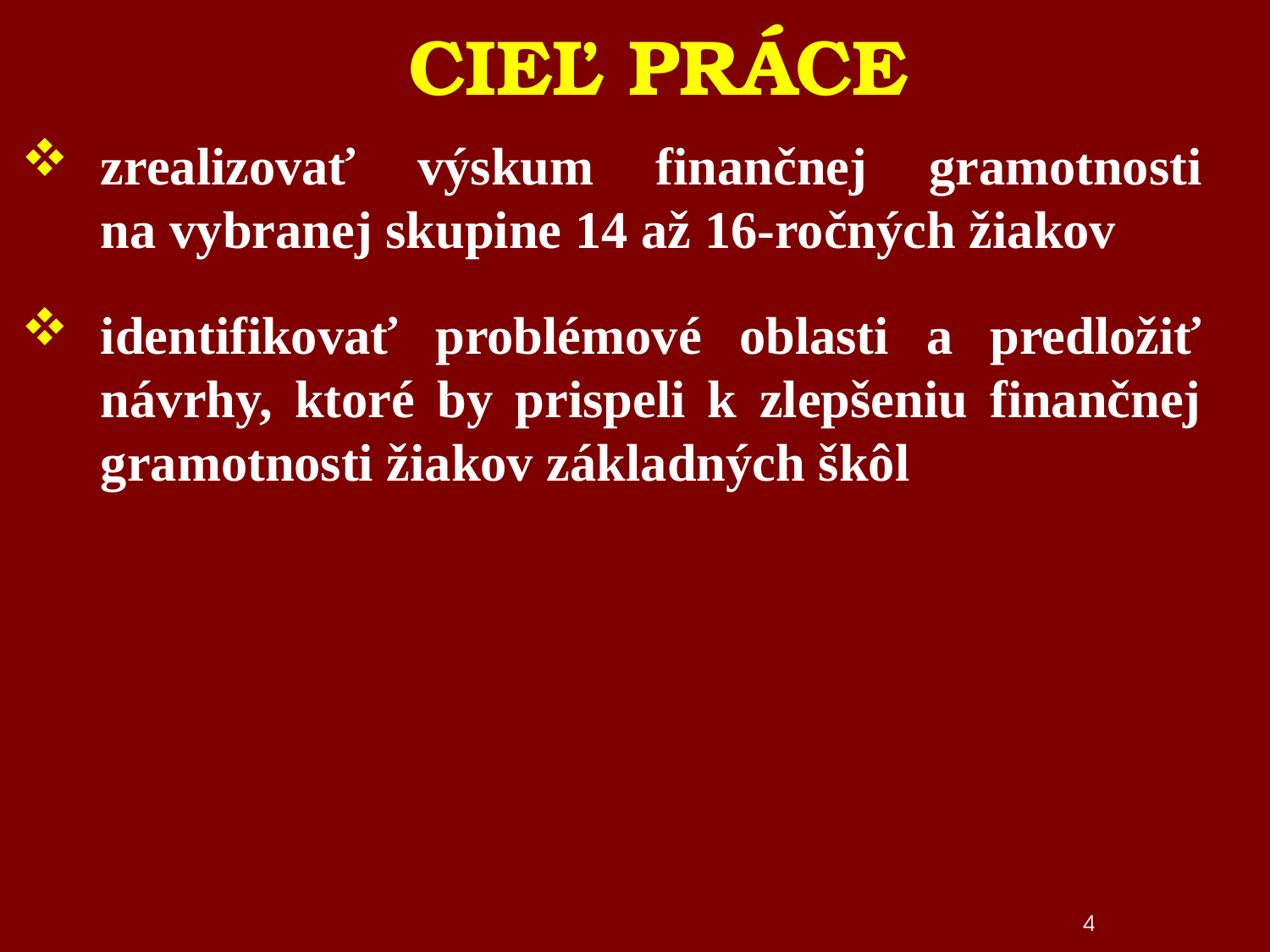

# Cieľ práce
zrealizovať výskum finančnej gramotnosti na vybranej skupine 14 až 16-ročných žiakov
identifikovať problémové oblasti a predložiť návrhy, ktoré by prispeli k zlepšeniu finančnej gramotnosti žiakov základných škôl
4